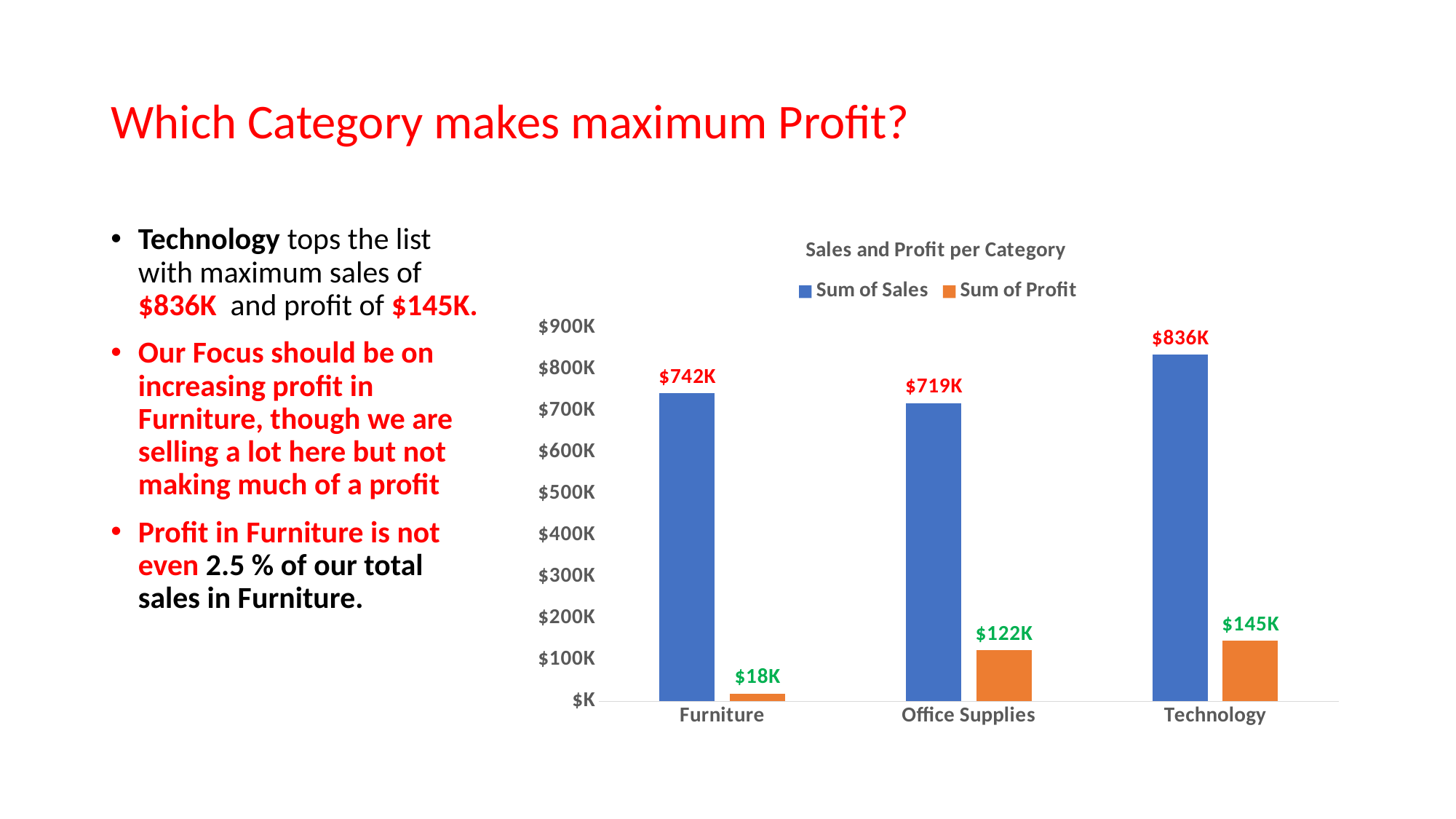

# Which Category makes maximum Profit?
Technology tops the list with maximum sales of $836K  and profit of $145K.
Our Focus should be on increasing profit in Furniture, though we are selling a lot here but not making much of a profit
Profit in Furniture is not even 2.5 % of our total sales in Furniture.

### Chart: Sales and Profit per Category

| Category | Sum of Sales | Sum of Profit |
|---|---|---|
| Furniture | 741999.7952999998 | 18451.27279999999 |
| Office Supplies | 719047.0320000029 | 122490.8008000001 |
| Technology | 836154.0329999966 | 145454.9480999998 |